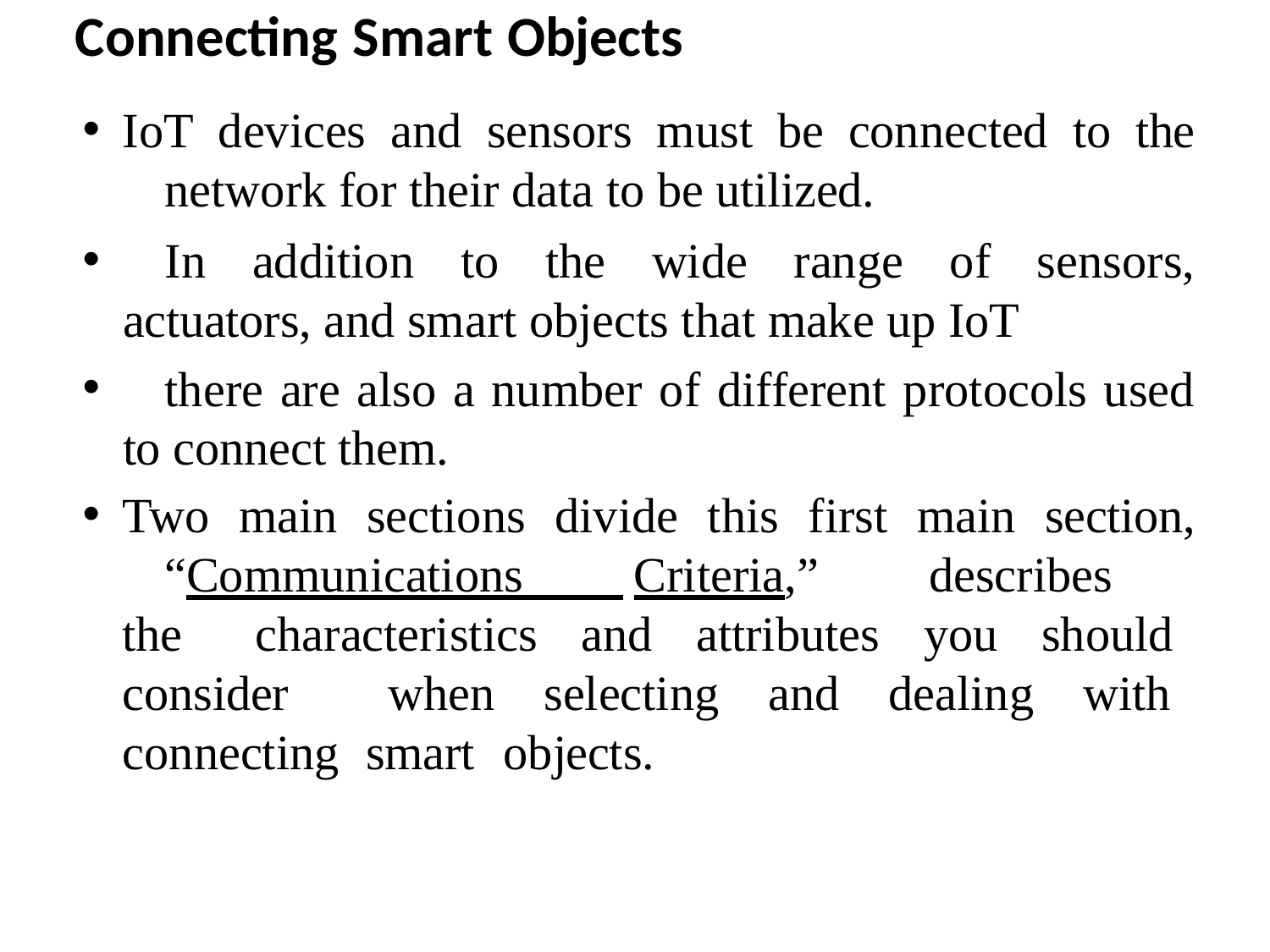

# Connecting Smart Objects
IoT devices and sensors must be connected to the 	network for their data to be utilized.
	In addition to the wide range of sensors, actuators, and smart objects that make up IoT
	there are also a number of different protocols used to connect them.
Two  main  sections  divide  this  first  main  section, 	“Communications    Criteria,”    describes    the 	characteristics  and  attributes  you  should  consider 	when  selecting  and  dealing  with  connecting  smart 	objects.